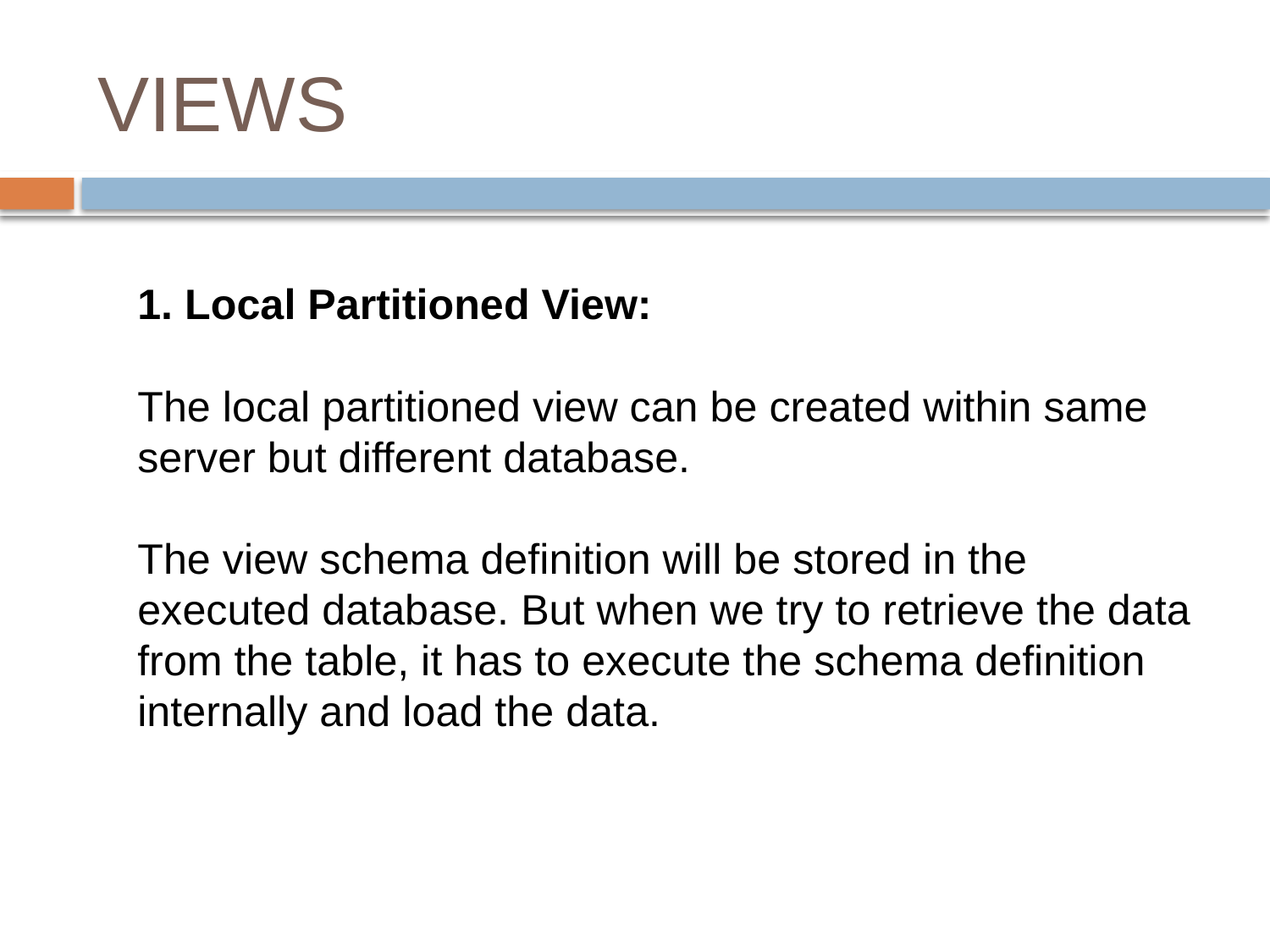

# VIEWS
1. Local Partitioned View:
The local partitioned view can be created within same server but different database.
The view schema definition will be stored in the executed database. But when we try to retrieve the data from the table, it has to execute the schema definition internally and load the data.